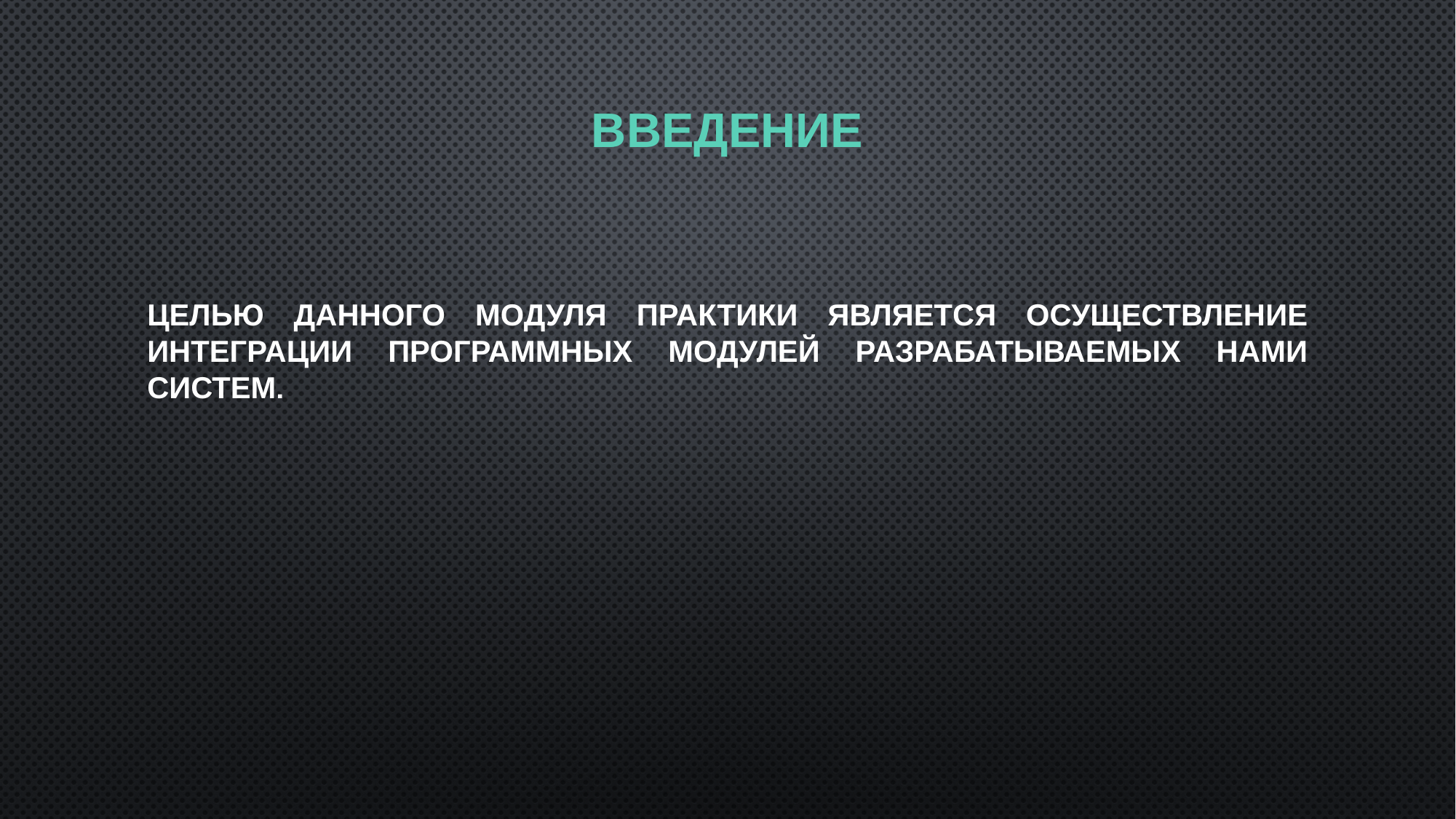

# Введение
Целью данного модуля практики является осуществление интеграции программных модулей разрабатываемых нами систем.